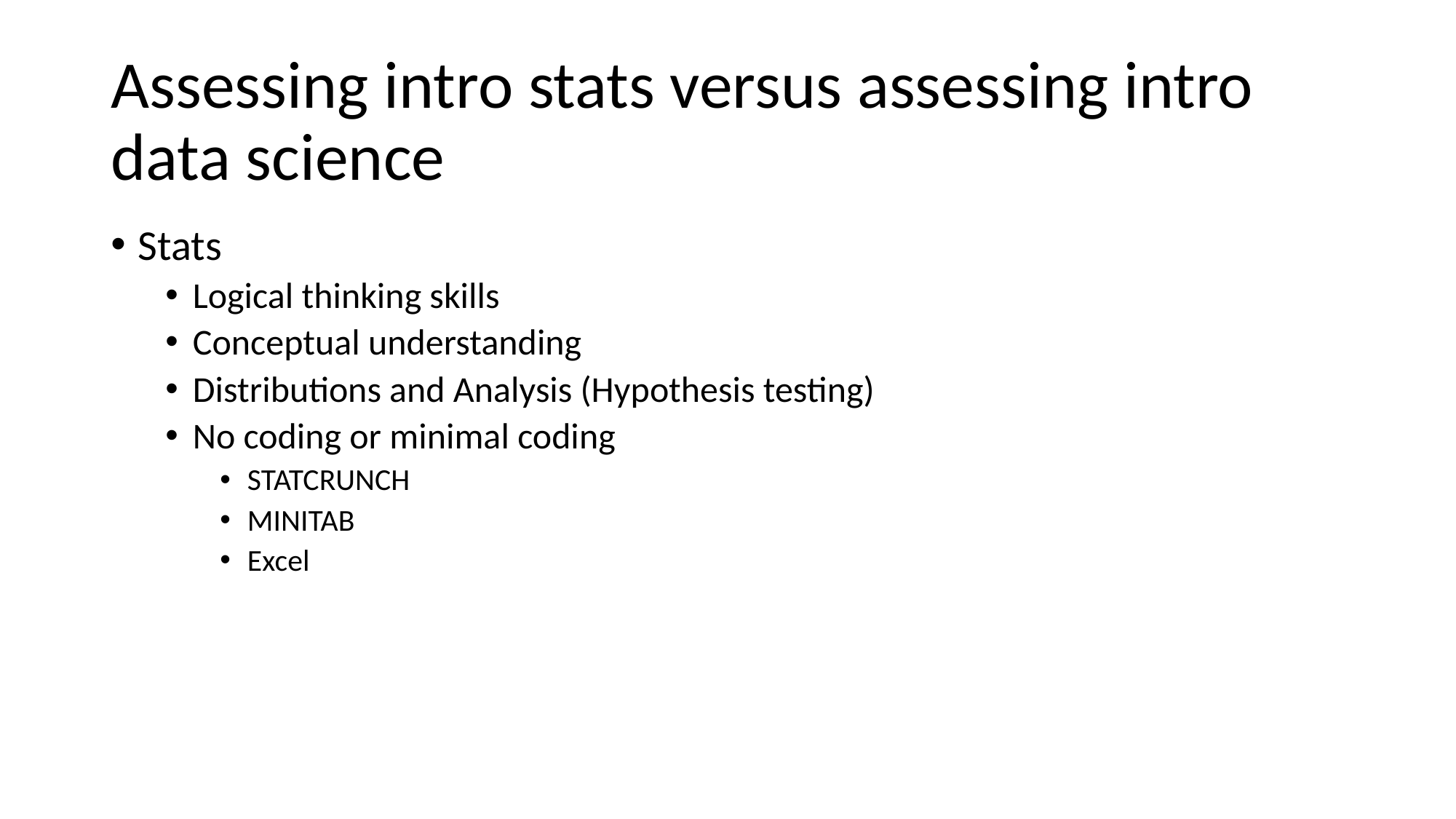

# Assessing intro stats versus assessing intro data science
Stats
Logical thinking skills
Conceptual understanding
Distributions and Analysis (Hypothesis testing)
No coding or minimal coding
STATCRUNCH
MINITAB
Excel